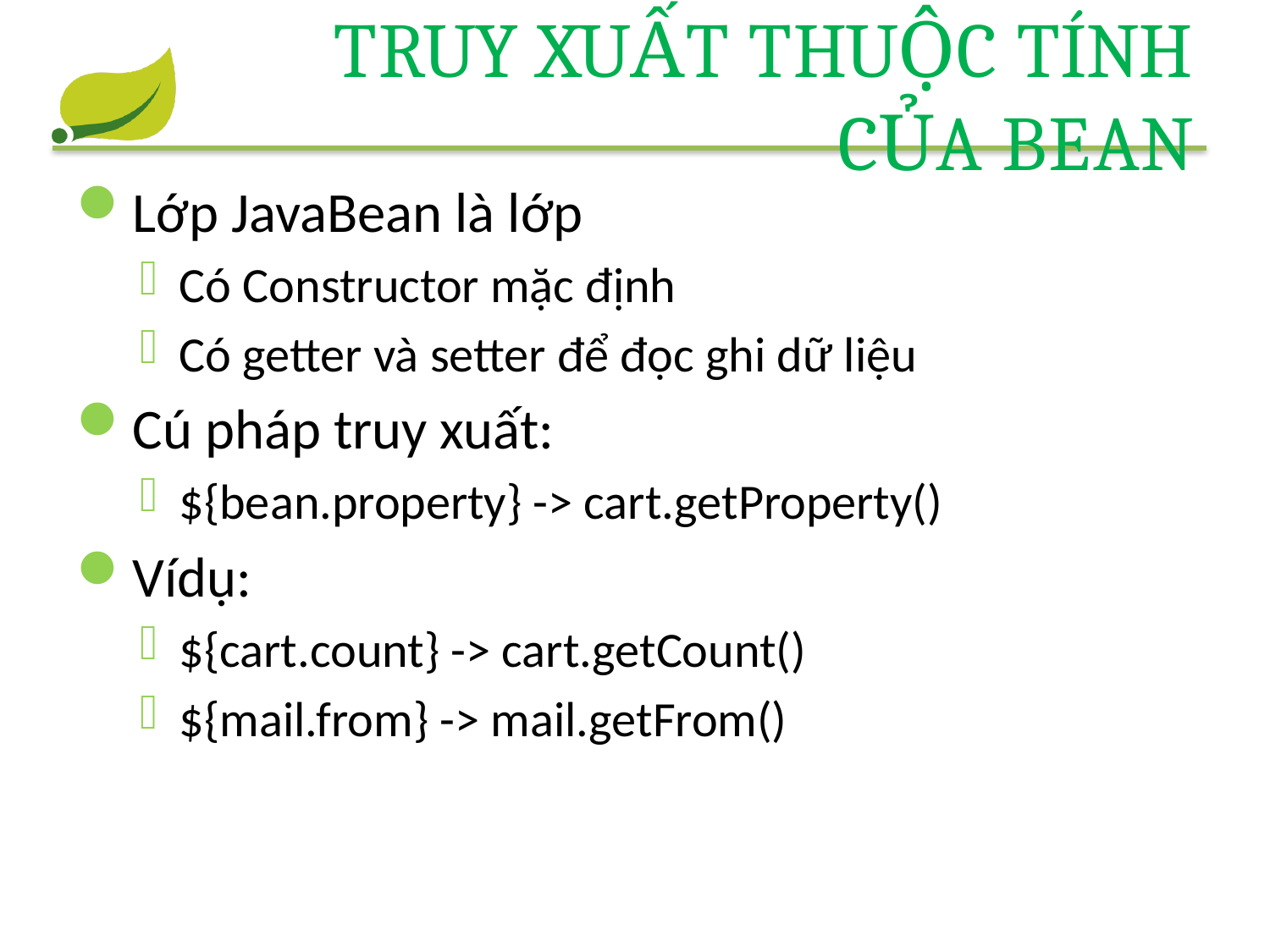

# Truy xuất thuộc tính của bean
Lớp JavaBean là lớp
Có Constructor mặc định
Có getter và setter để đọc ghi dữ liệu
Cú pháp truy xuất:
${bean.property} -> cart.getProperty()
Vídụ:
${cart.count} -> cart.getCount()
${mail.from} -> mail.getFrom()